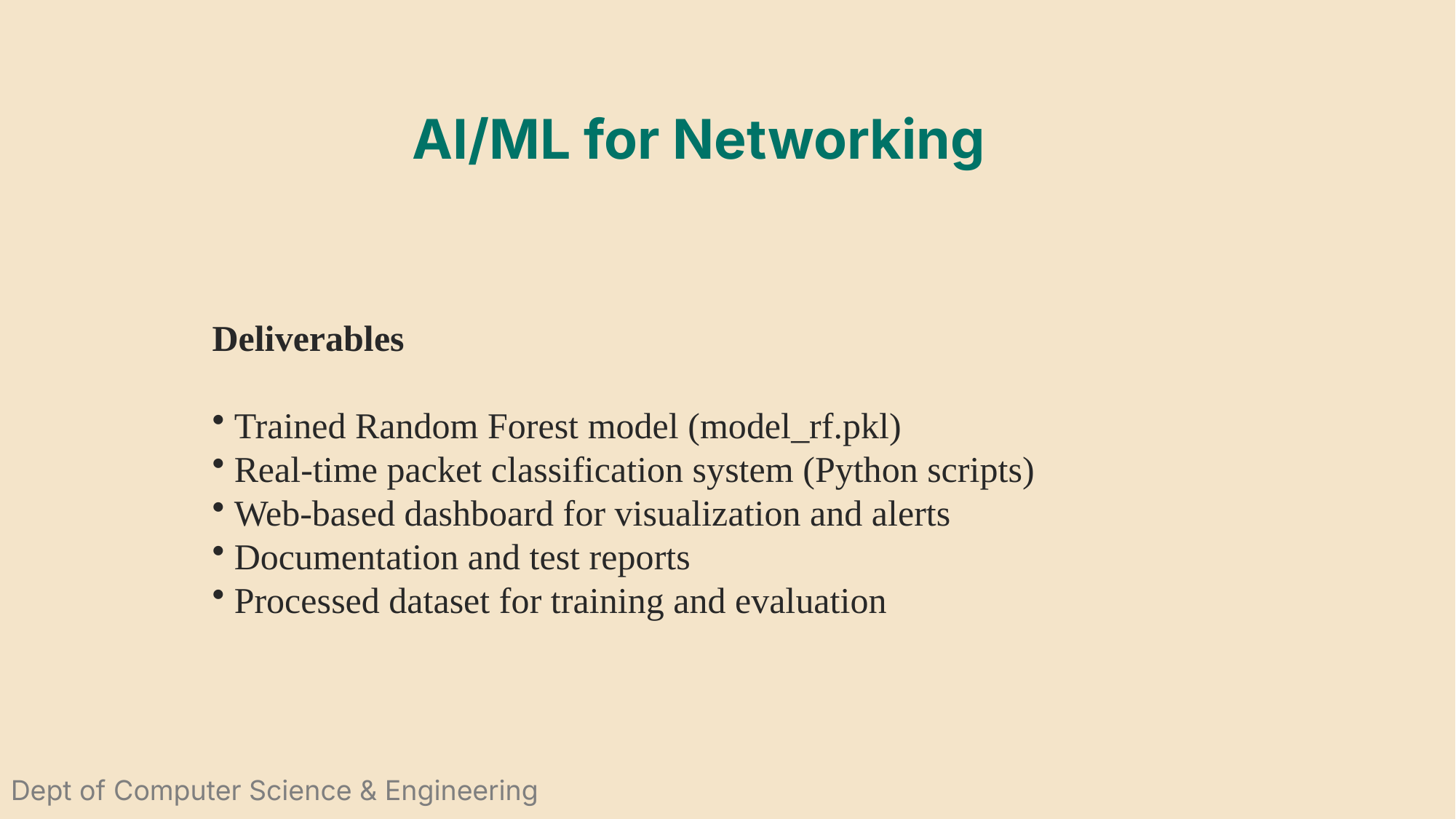

AI/ML for Networking

Deliverables

 Trained Random Forest model (model_rf.pkl)
 Real-time packet classification system (Python scripts)
 Web-based dashboard for visualization and alerts
 Documentation and test reports
 Processed dataset for training and evaluation

Dept of Computer Science & Engineering